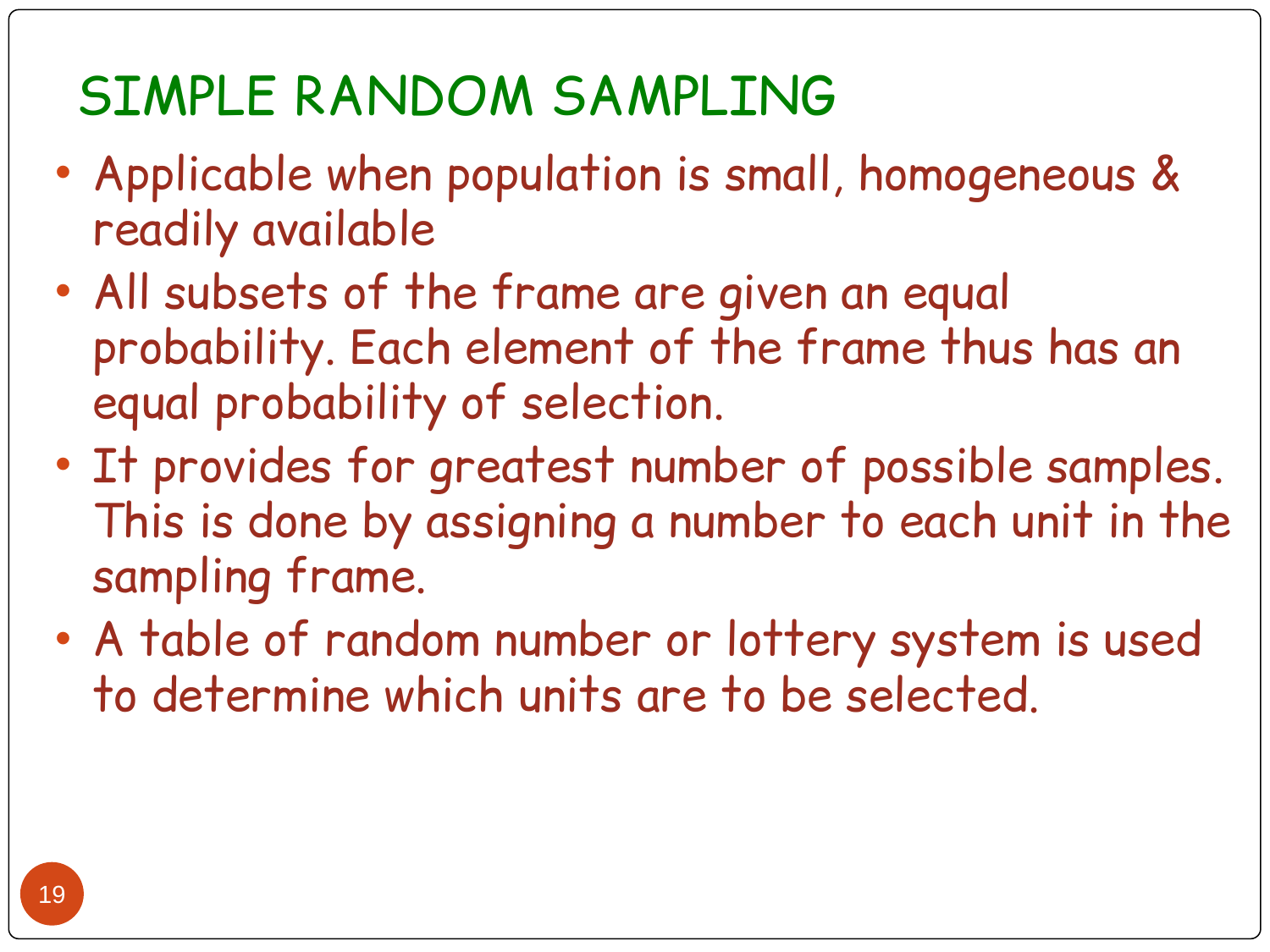

SIMPLE RANDOM SAMPLING
Applicable when population is small, homogeneous & readily available
All subsets of the frame are given an equal probability. Each element of the frame thus has an equal probability of selection.
It provides for greatest number of possible samples. This is done by assigning a number to each unit in the sampling frame.
A table of random number or lottery system is used to determine which units are to be selected.
19